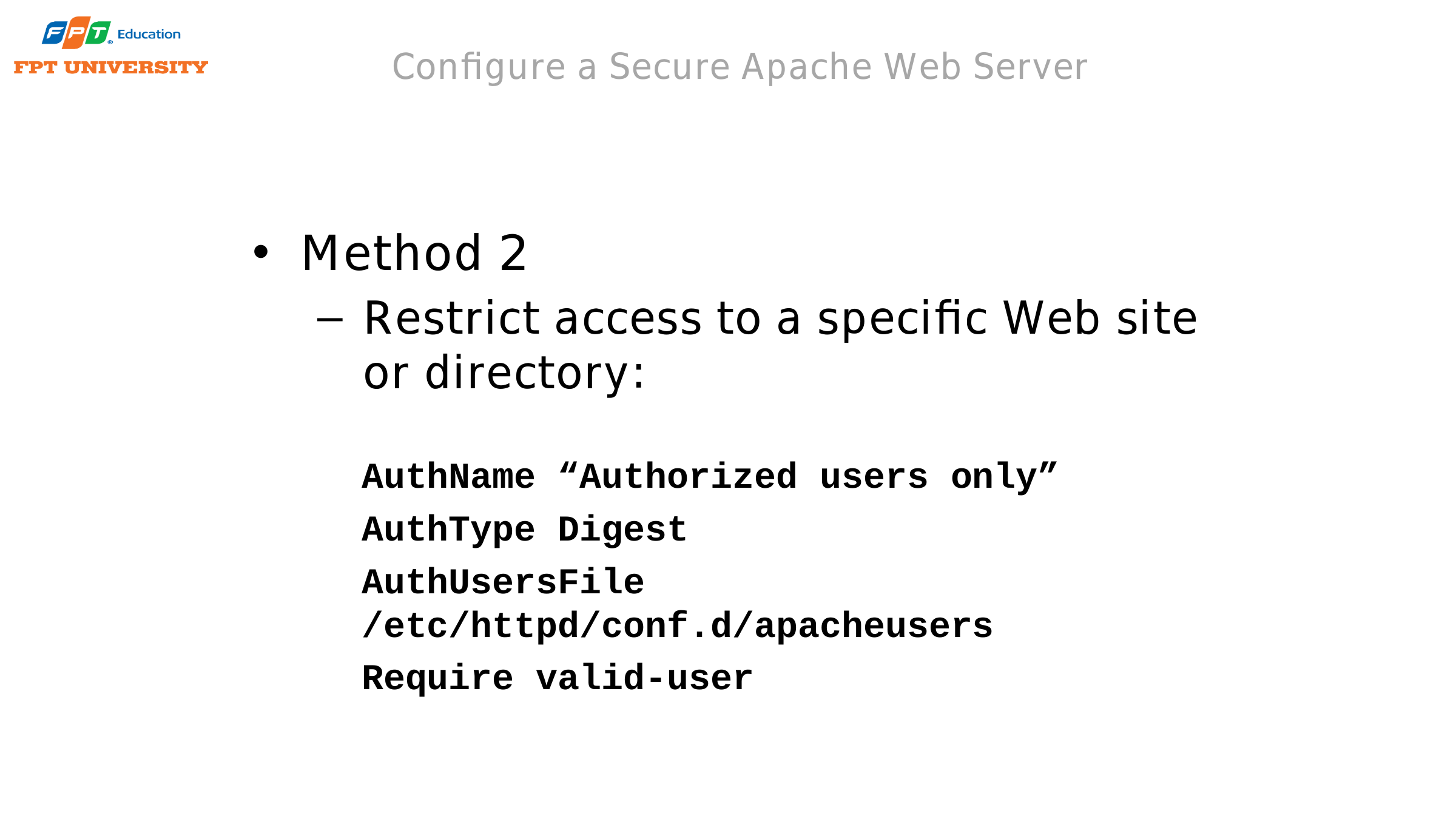

# Configure a Secure Apache Web Server
Method 2
Restrict access to a specific Web site or directory:

AuthName “Authorized users only”
AuthType Digest
AuthUsersFile /etc/httpd/conf.d/apacheusers
Require valid-user